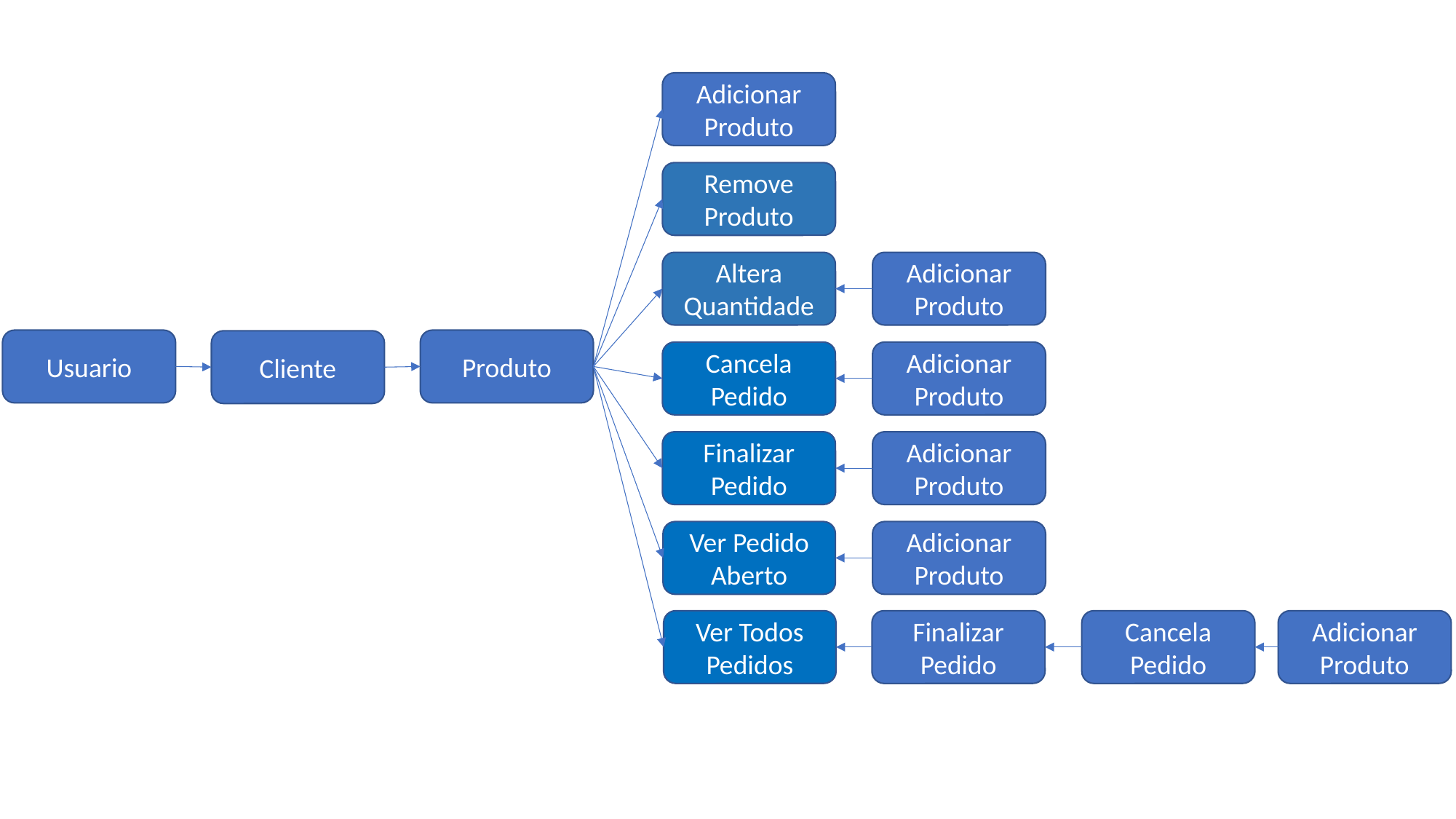

Adicionar Produto
Remove Produto
Altera
Quantidade
Adicionar Produto
Usuario
Produto
Cliente
Cancela Pedido
Adicionar Produto
Finalizar Pedido
Adicionar Produto
Ver Pedido Aberto
Adicionar Produto
Ver Todos Pedidos
Finalizar Pedido
Cancela Pedido
Adicionar Produto